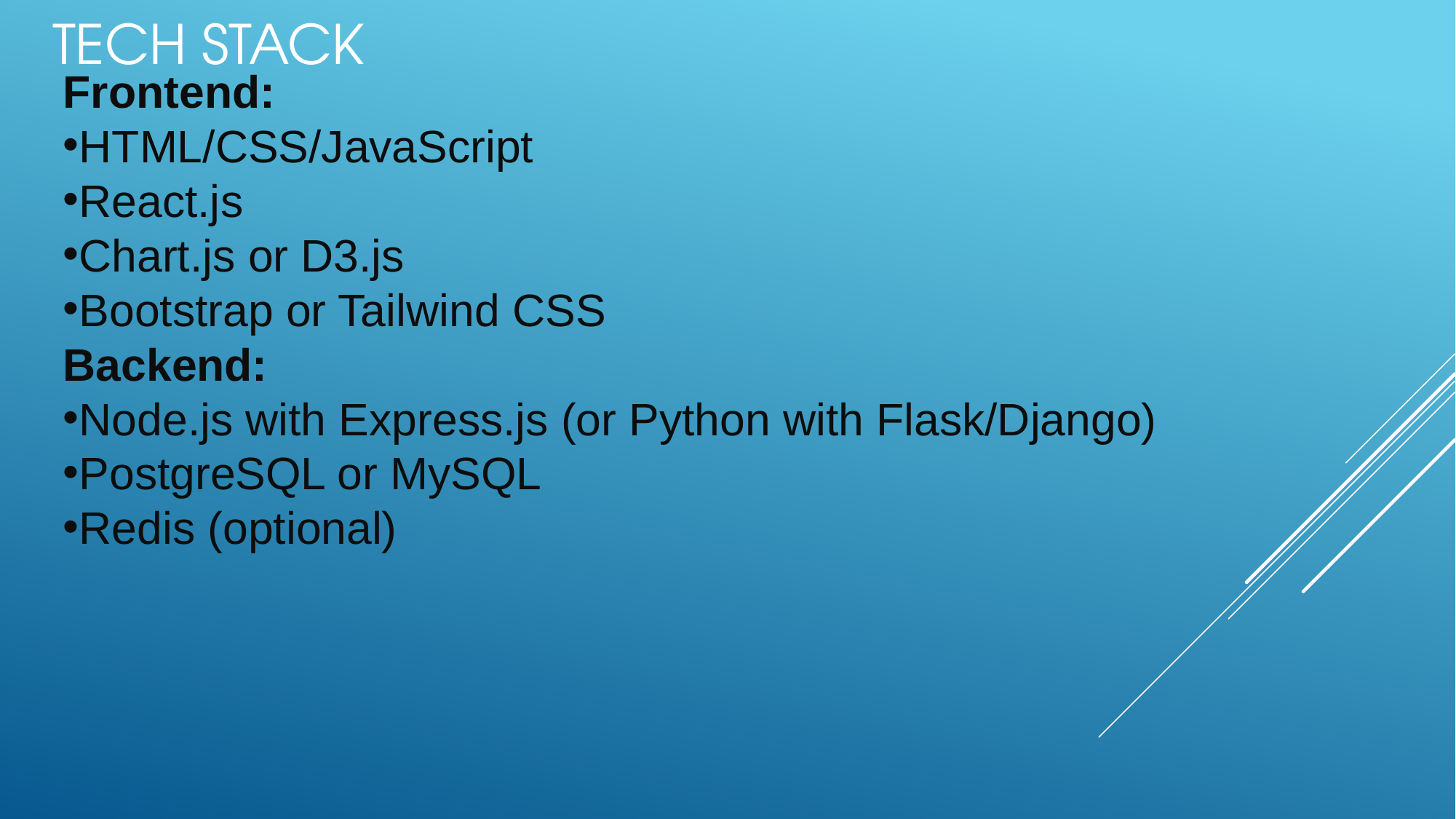

# Tech stack
Frontend:
HTML/CSS/JavaScript
React.js
Chart.js or D3.js
Bootstrap or Tailwind CSS
Backend:
Node.js with Express.js (or Python with Flask/Django)
PostgreSQL or MySQL
Redis (optional)